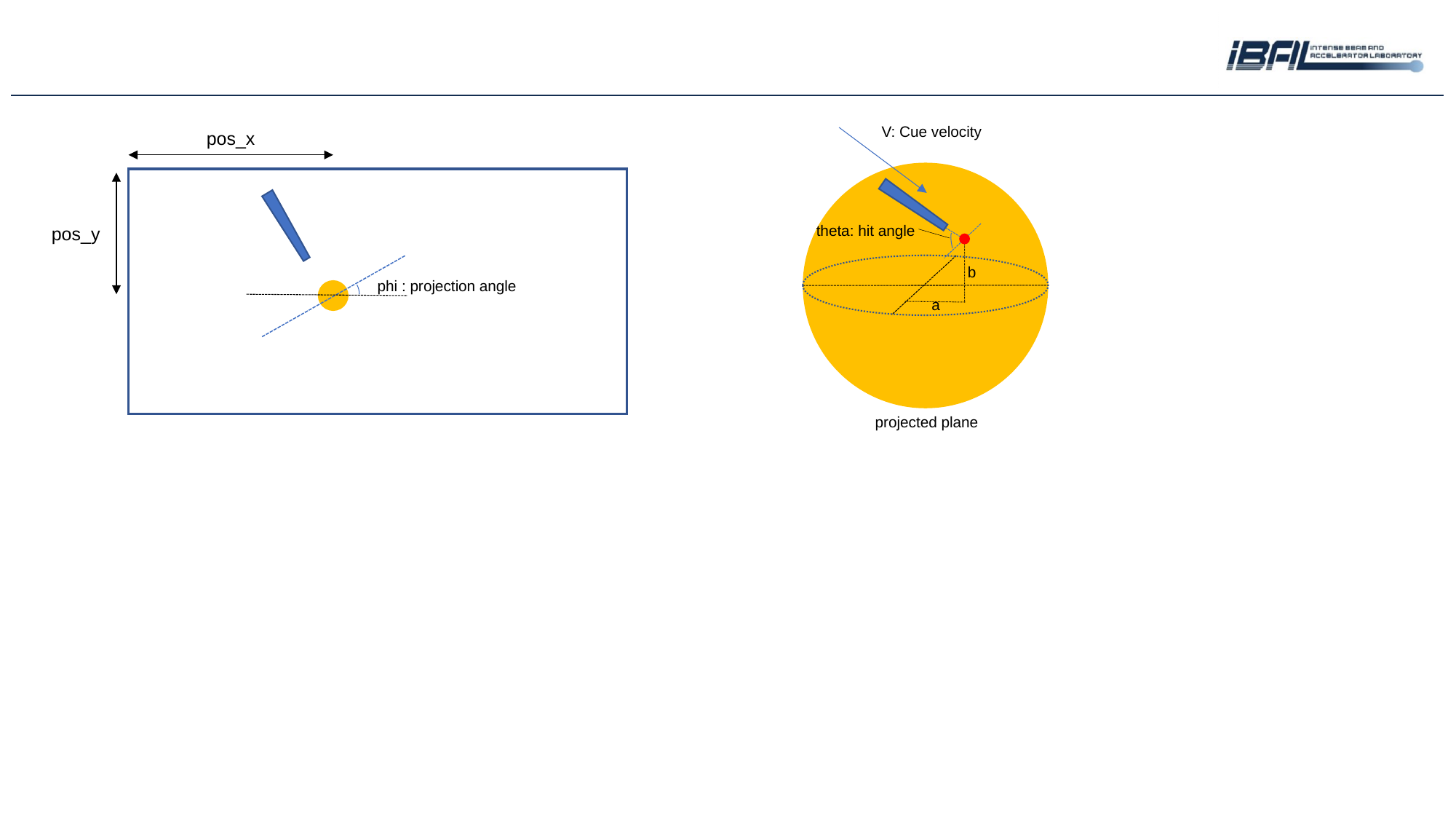

V: Cue velocity

theta: hit angle

b
a
projected plane
pos_x

pos_y
phi : projection angle